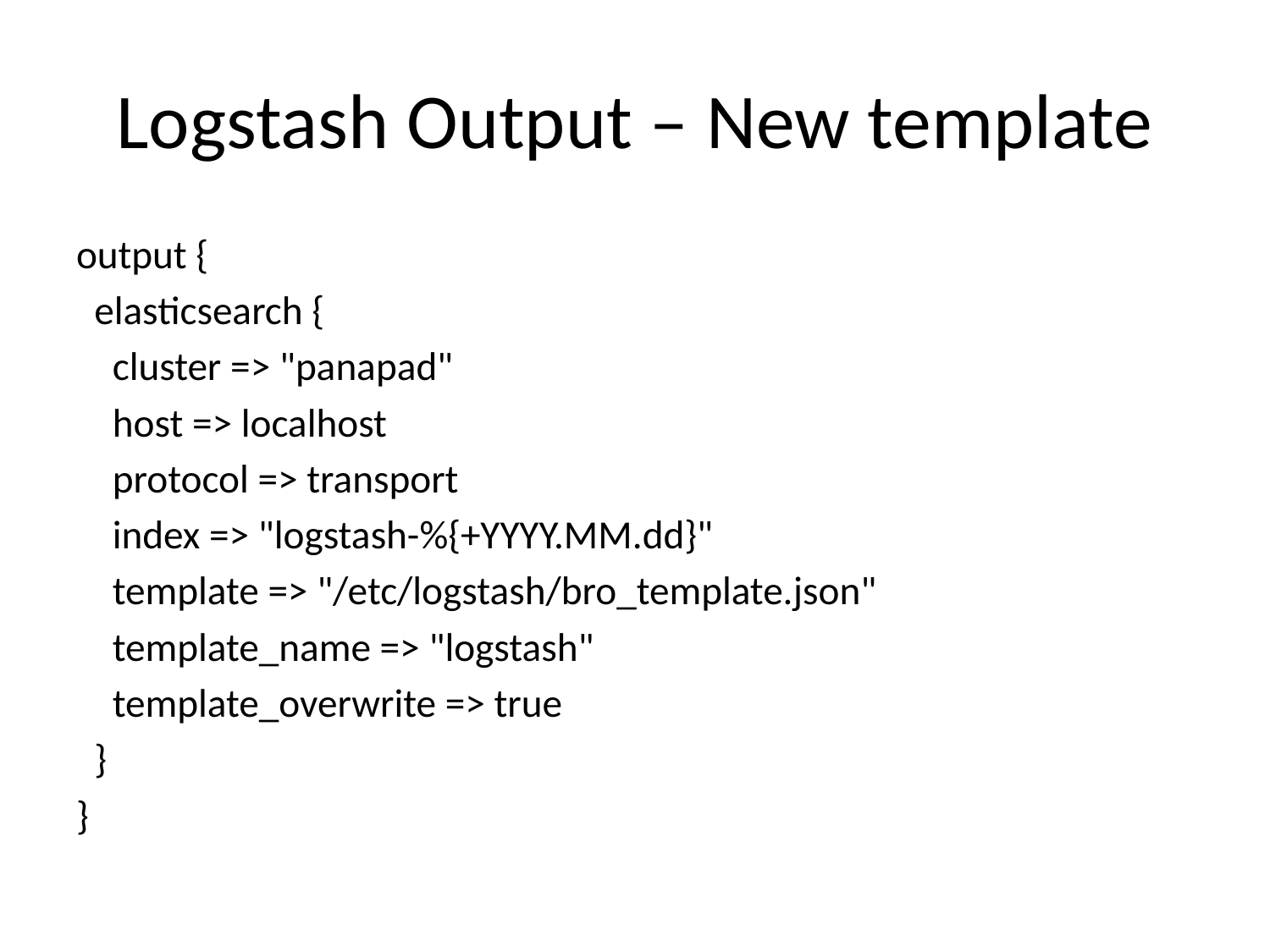

# Logstash Output – New template
output {
  elasticsearch {
    cluster => "panapad"
    host => localhost
    protocol => transport
    index => "logstash-%{+YYYY.MM.dd}"
    template => "/etc/logstash/bro_template.json"
    template_name => "logstash"
    template_overwrite => true
  }
}